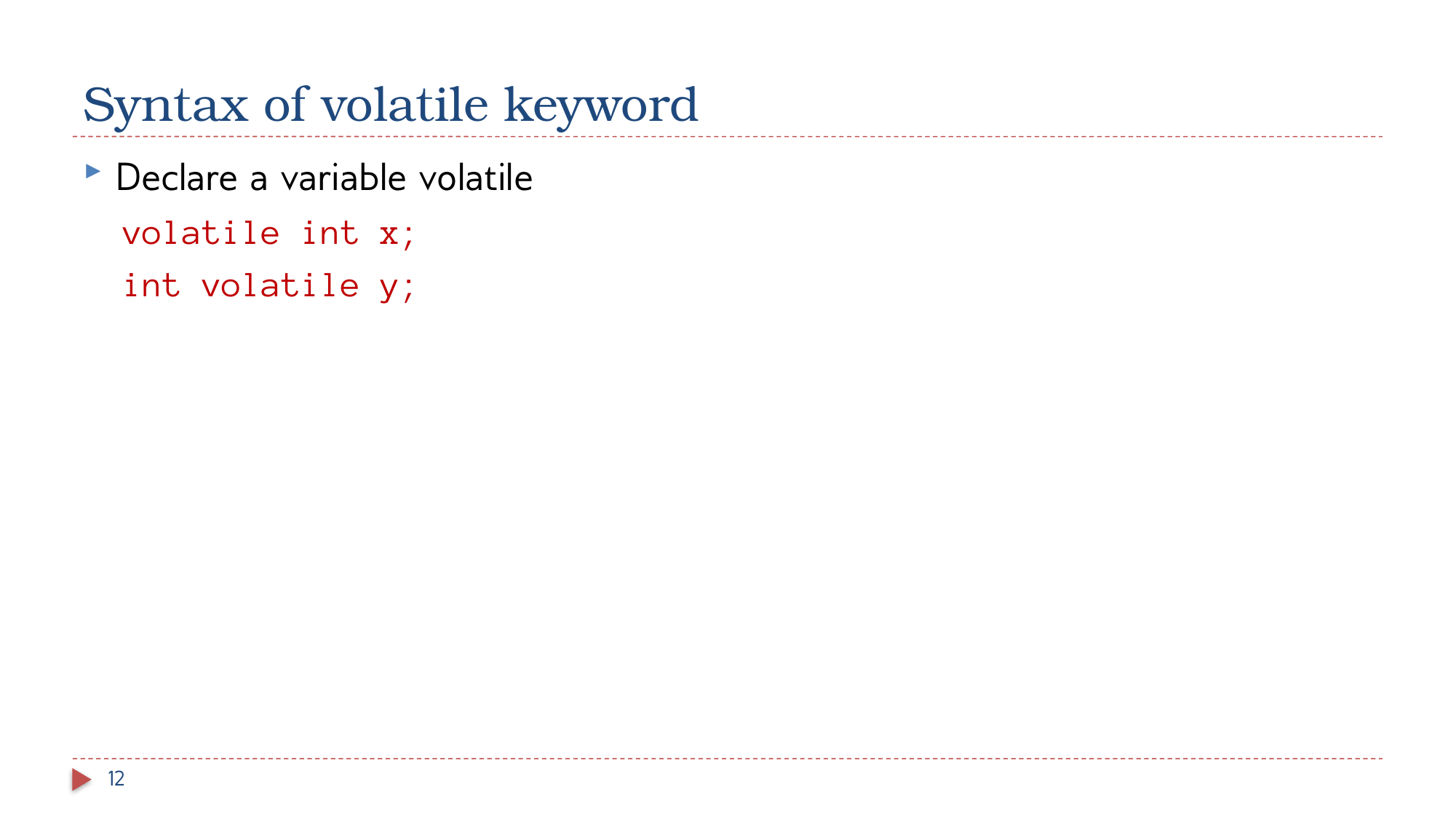

# Syntax of volatile keyword
Declare a variable volatile
  volatile int x;
  int volatile y;
12